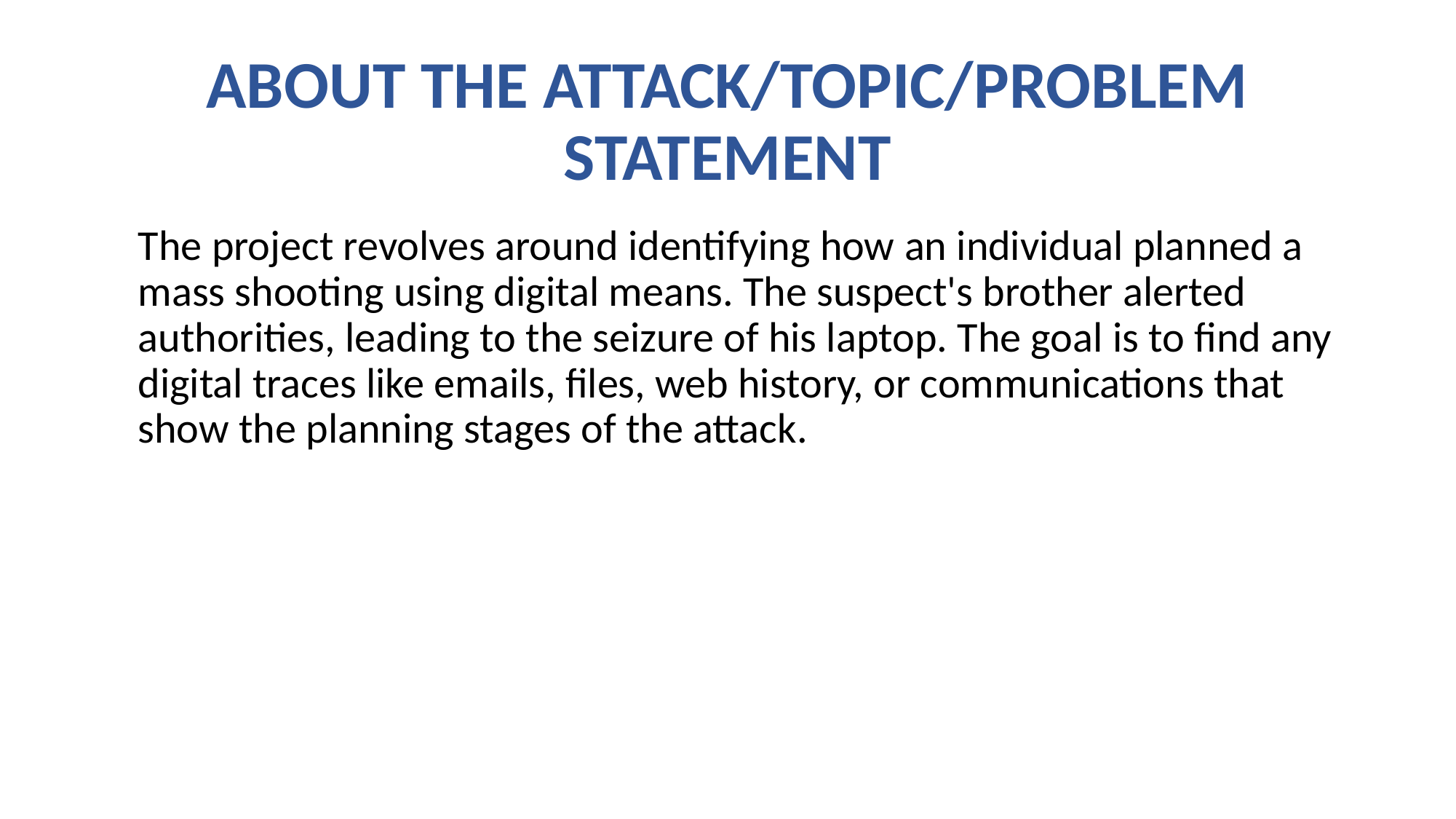

# ABOUT THE ATTACK/TOPIC/PROBLEM STATEMENT
The project revolves around identifying how an individual planned a mass shooting using digital means. The suspect's brother alerted authorities, leading to the seizure of his laptop. The goal is to find any digital traces like emails, files, web history, or communications that show the planning stages of the attack.